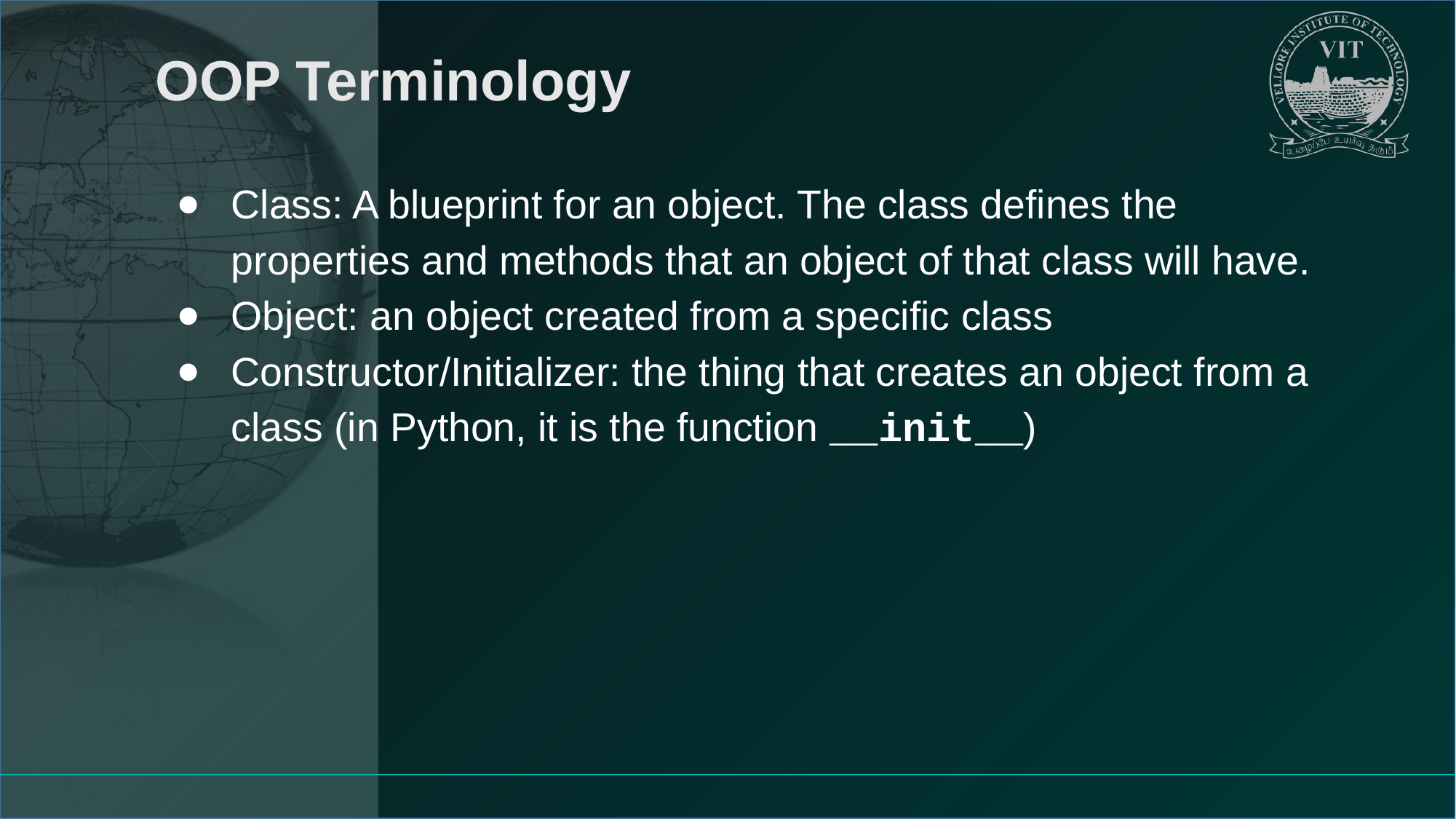

# OOP Terminology
Class: A blueprint for an object. The class defines the properties and methods that an object of that class will have.
Object: an object created from a specific class
Constructor/Initializer: the thing that creates an object from a class (in Python, it is the function __init__)